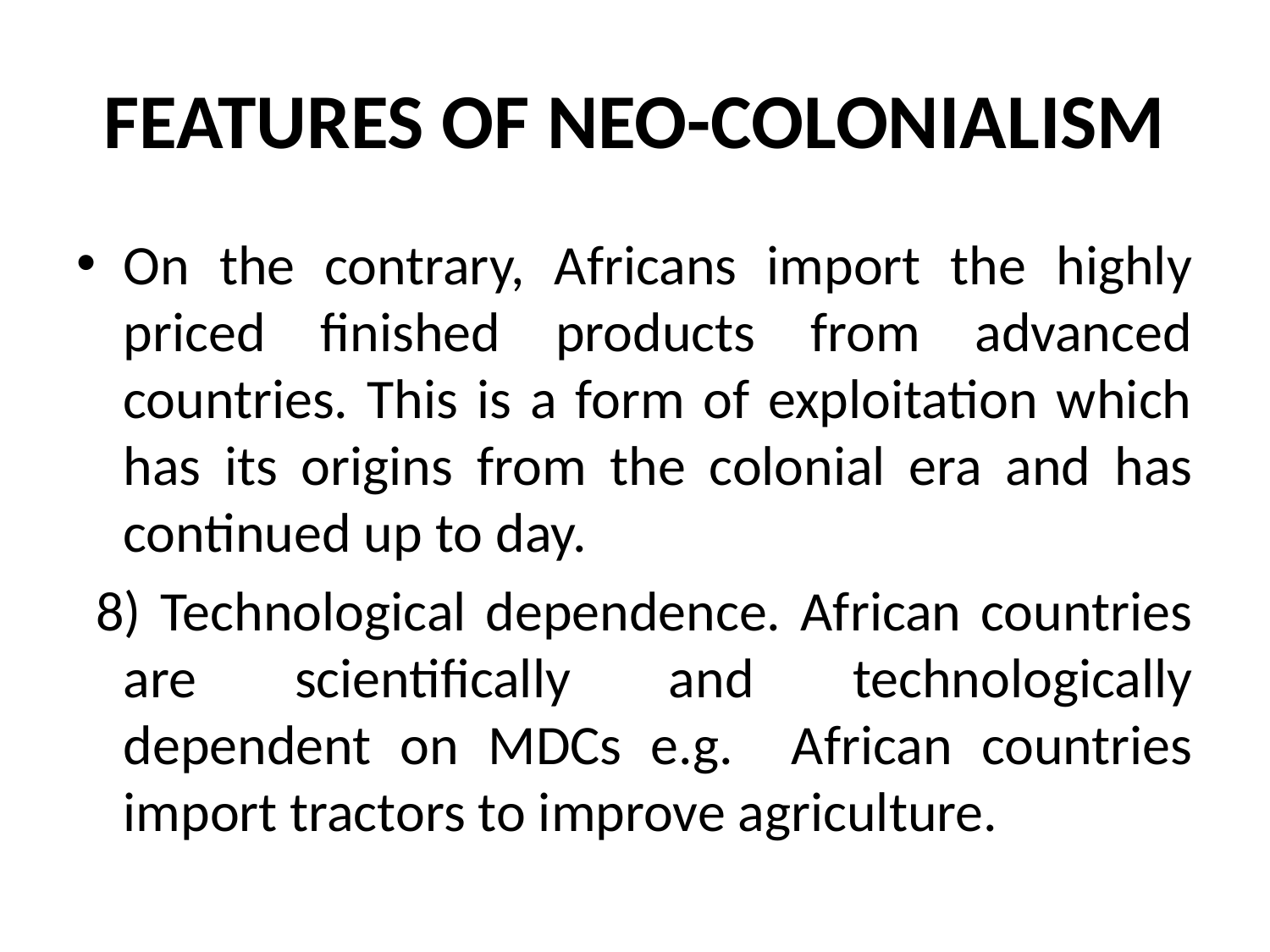

# FEATURES OF NEO-COLONIALISM
On the contrary, Africans import the highly priced finished products from advanced countries. This is a form of exploitation which has its origins from the colonial era and has continued up to day.
 8) Technological dependence. African countries are scientifically and technologically dependent on MDCs e.g.  African countries import tractors to improve agriculture.